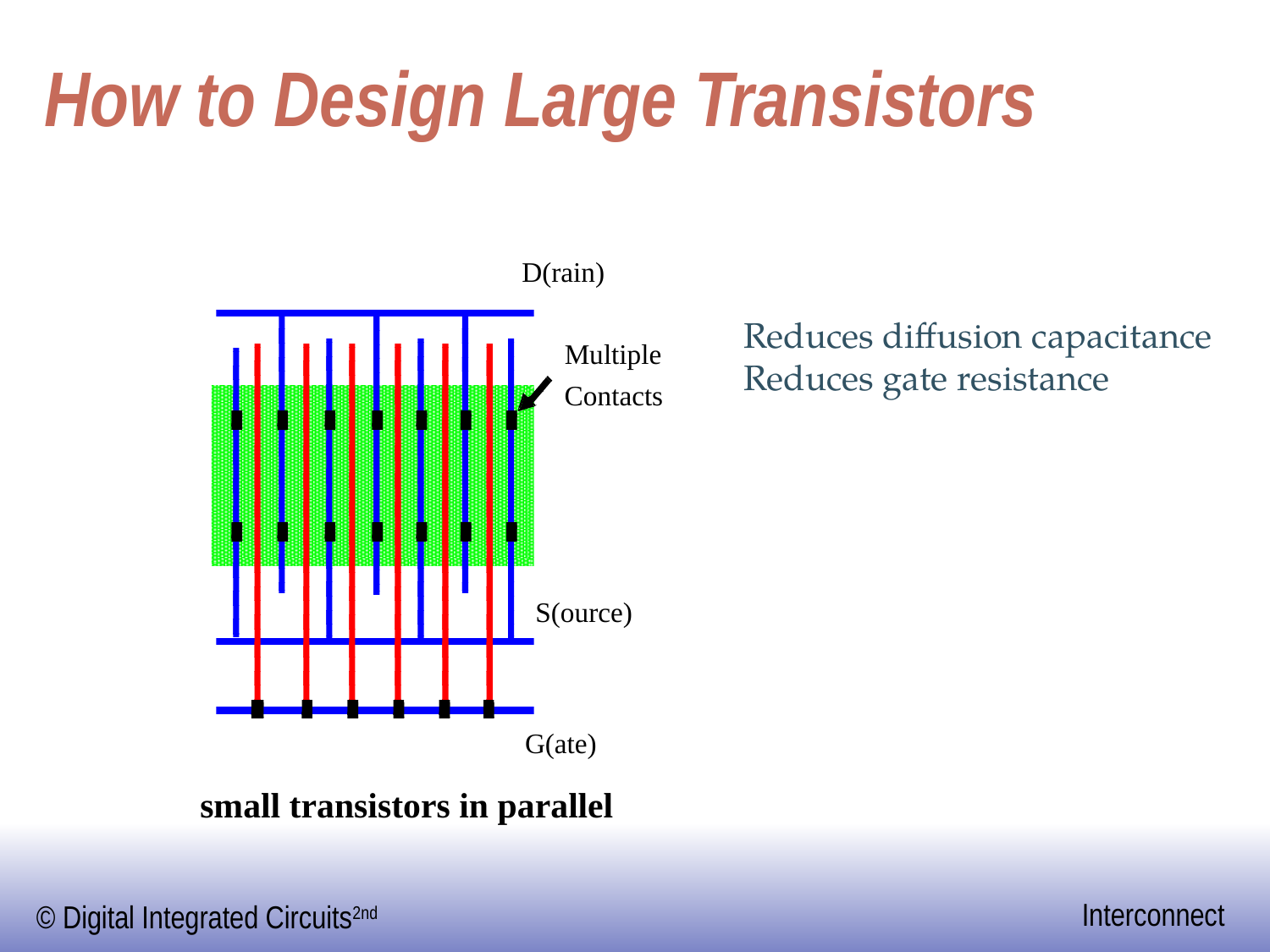

# How to Design Large Transistors
D(rain)
Reduces diffusion capacitance
Reduces gate resistance

Multiple

Contacts

S(ource)

G(ate)
small transistors in parallel